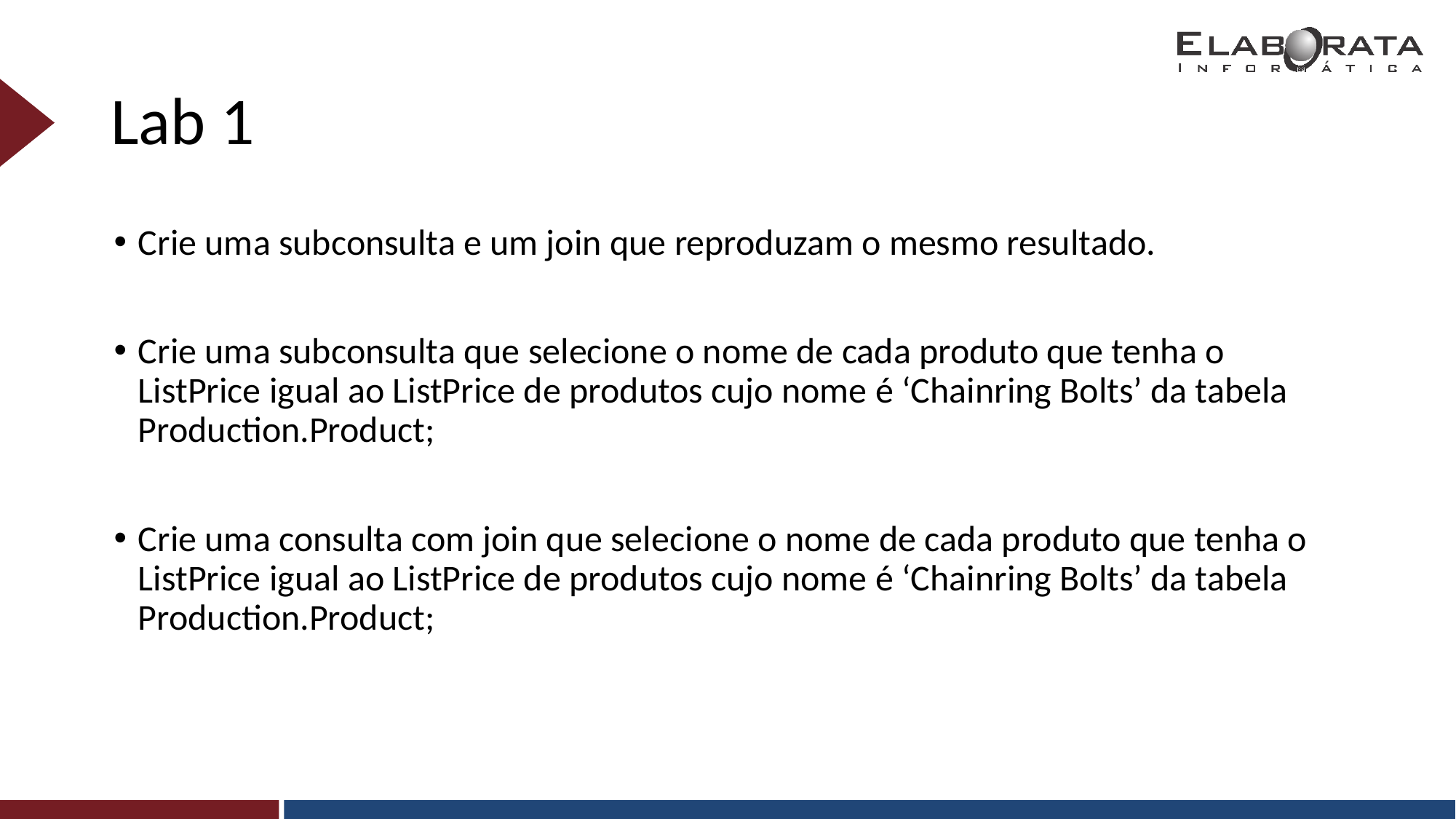

# Lab 1
Crie uma subconsulta e um join que reproduzam o mesmo resultado.

Crie uma subconsulta que selecione o nome de cada produto que tenha o ListPrice igual ao ListPrice de produtos cujo nome é ‘Chainring Bolts’ da tabela Production.Product;

Crie uma consulta com join que selecione o nome de cada produto que tenha o ListPrice igual ao ListPrice de produtos cujo nome é ‘Chainring Bolts’ da tabela Production.Product;